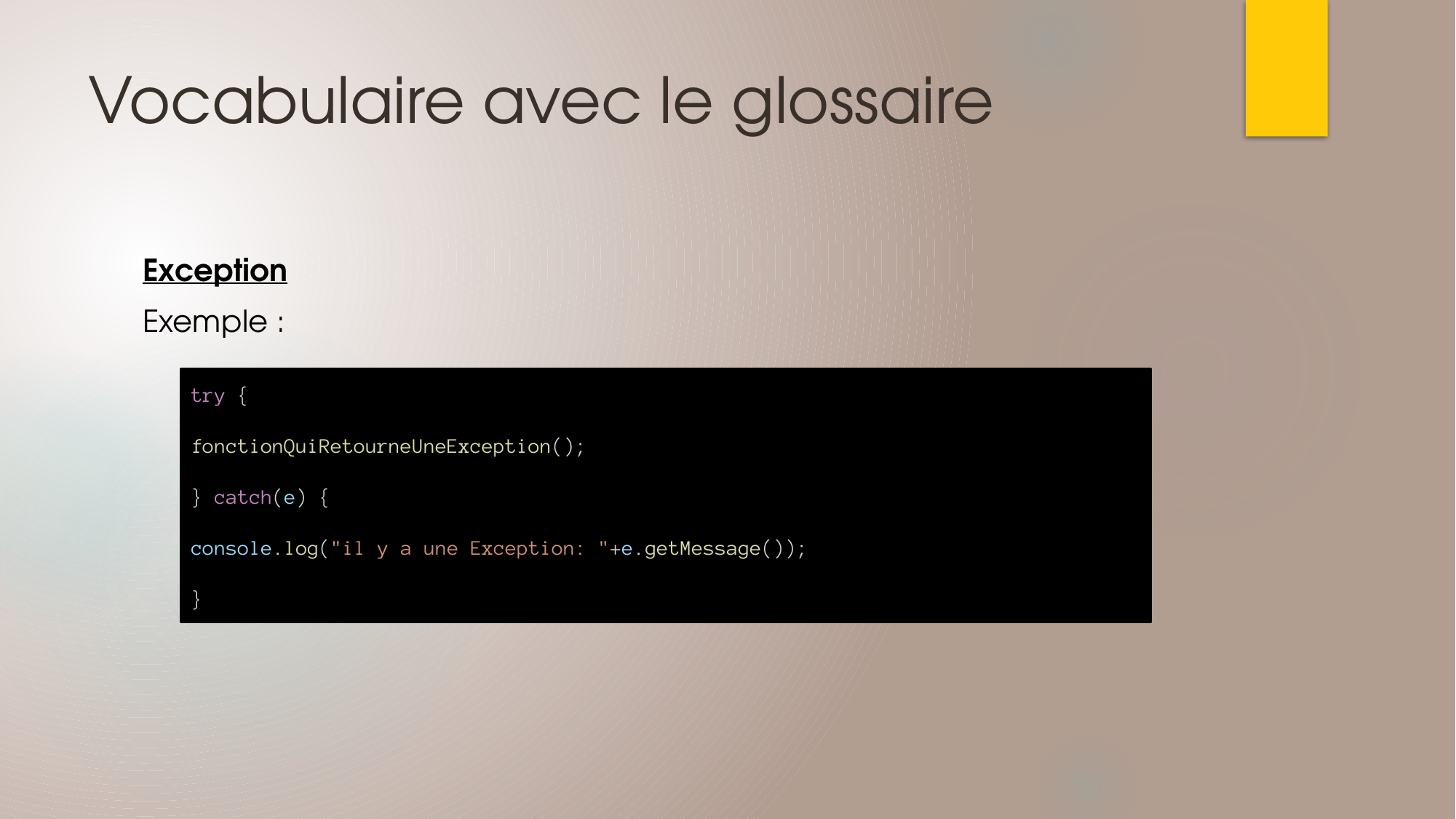

# Vocabulaire avec le glossaire
Exception
Exemple :
try {
fonctionQuiRetourneUneException();
} catch(e) {
console.log("il y a une Exception: "+e.getMessage());
}